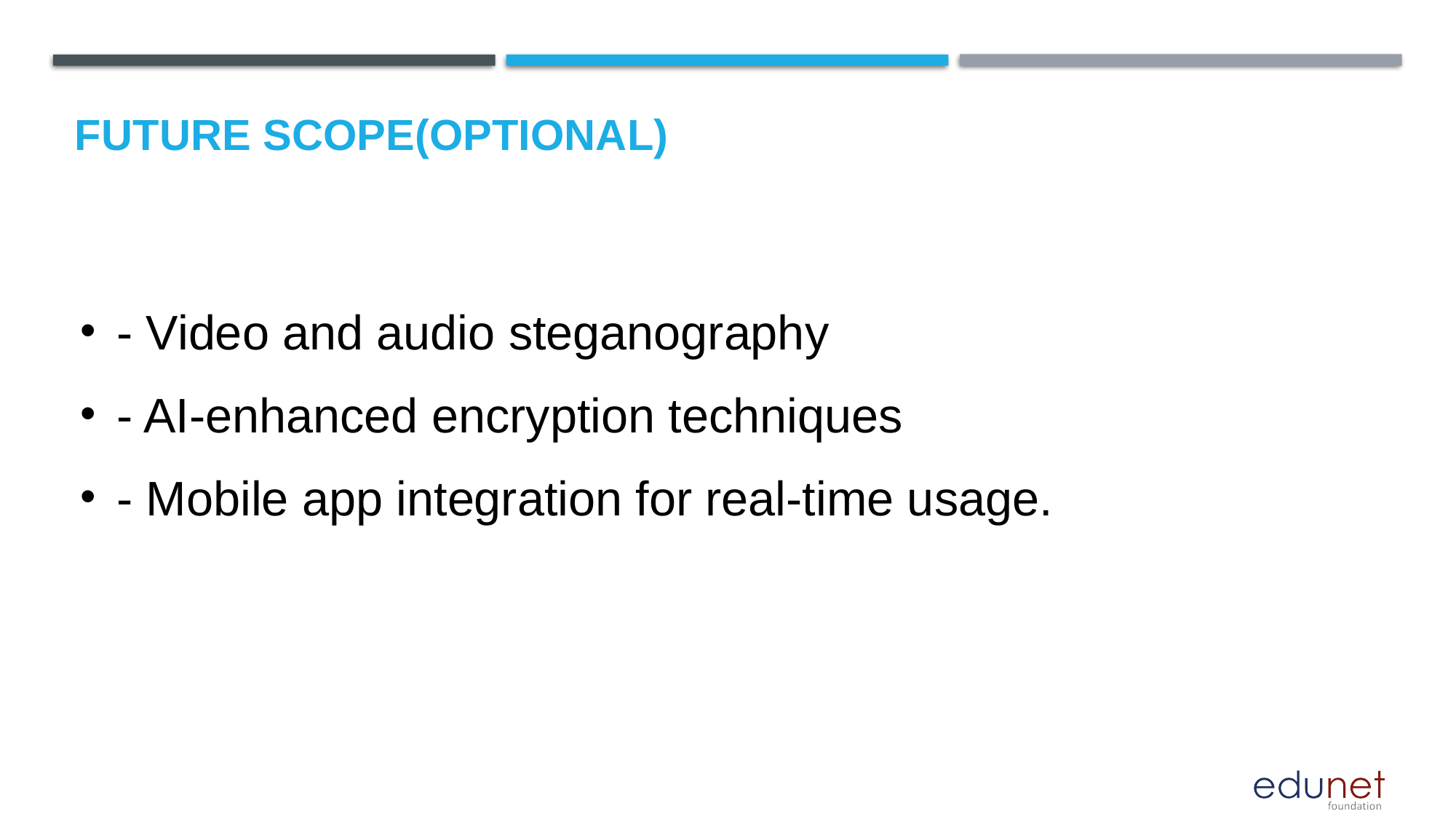

Future scope(optional)
- Video and audio steganography
- AI-enhanced encryption techniques
- Mobile app integration for real-time usage.